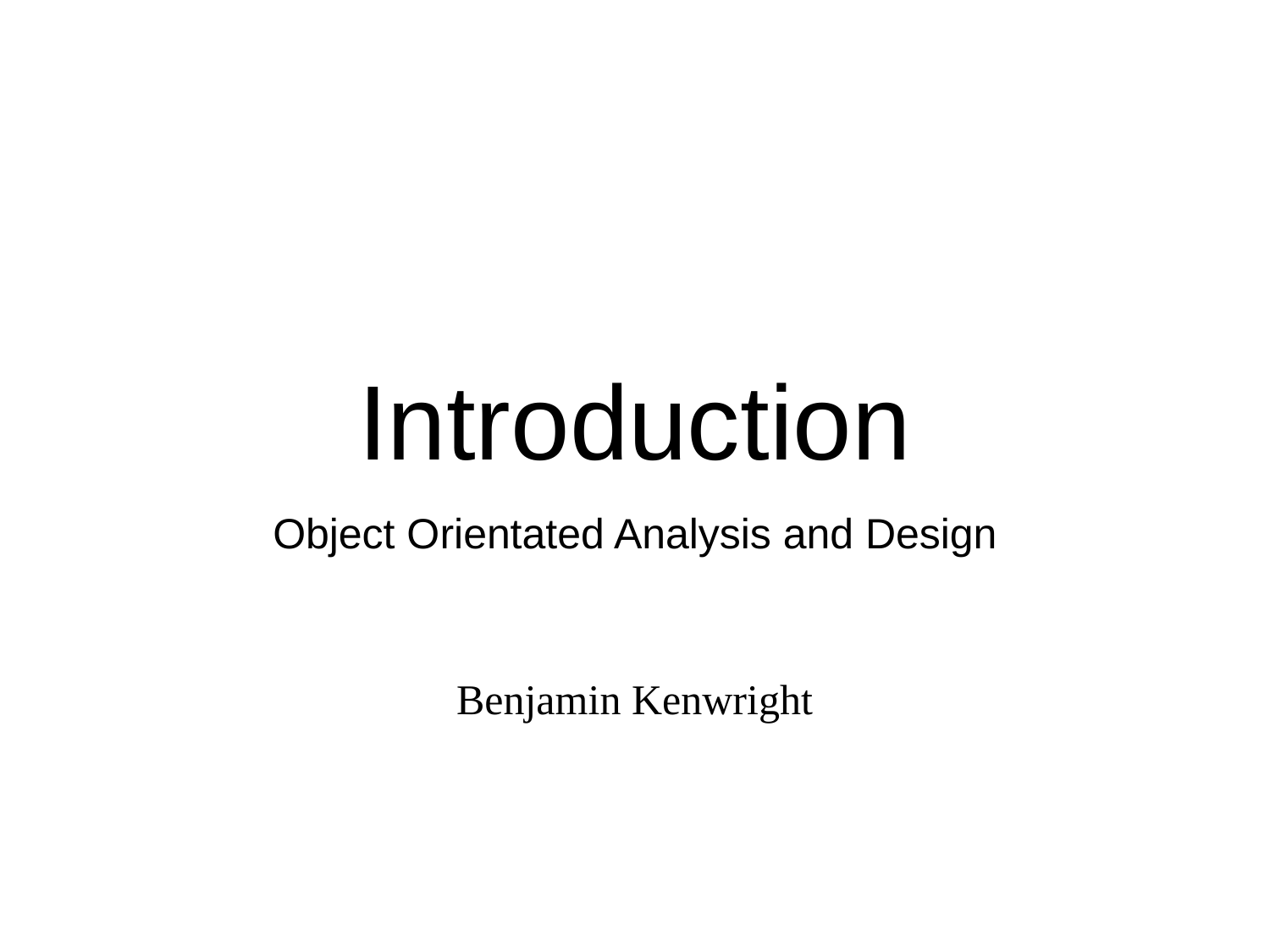

# Introduction
Object Orientated Analysis and Design
Benjamin Kenwright